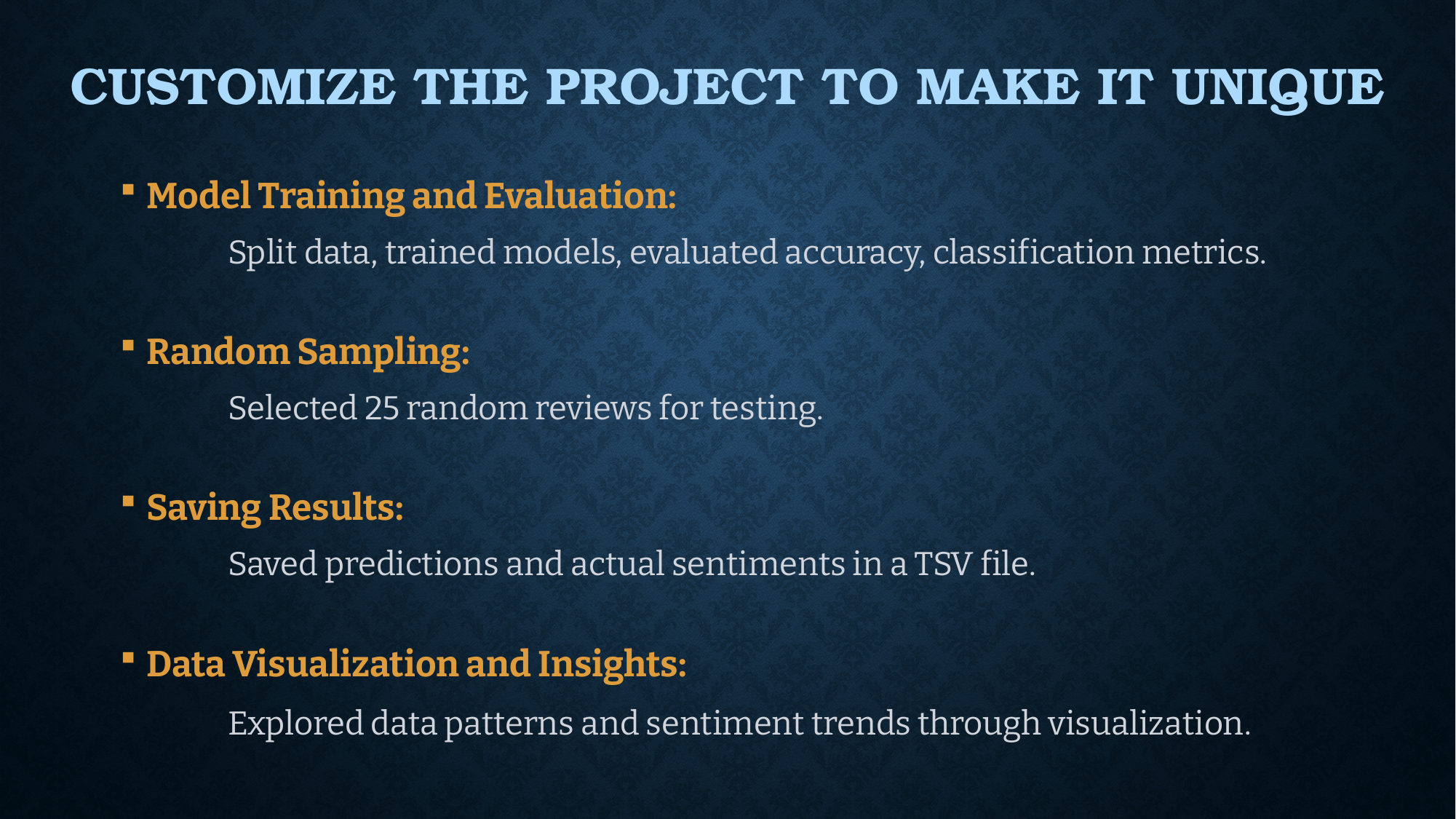

# customize the project To make it Unique
Model Training and Evaluation:
	Split data, trained models, evaluated accuracy, classification metrics.
Random Sampling:
	Selected 25 random reviews for testing.
Saving Results:
	Saved predictions and actual sentiments in a TSV file.
Data Visualization and Insights:
	Explored data patterns and sentiment trends through visualization.